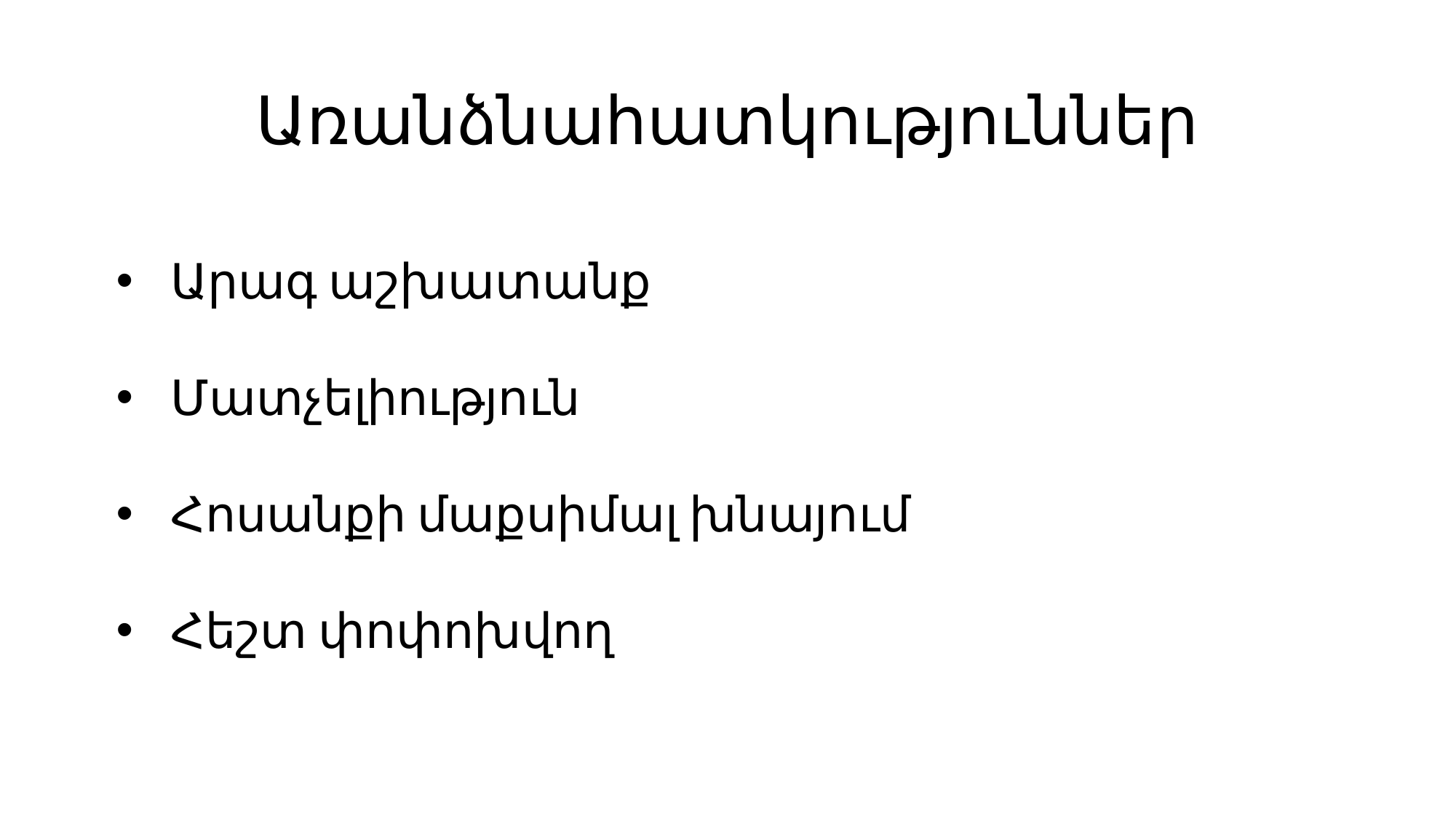

# Առանձնահատկություններ
Արագ աշխատանք

Մատչելիություն

Հոսանքի մաքսիմալ խնայում

Հեշտ փոփոխվող